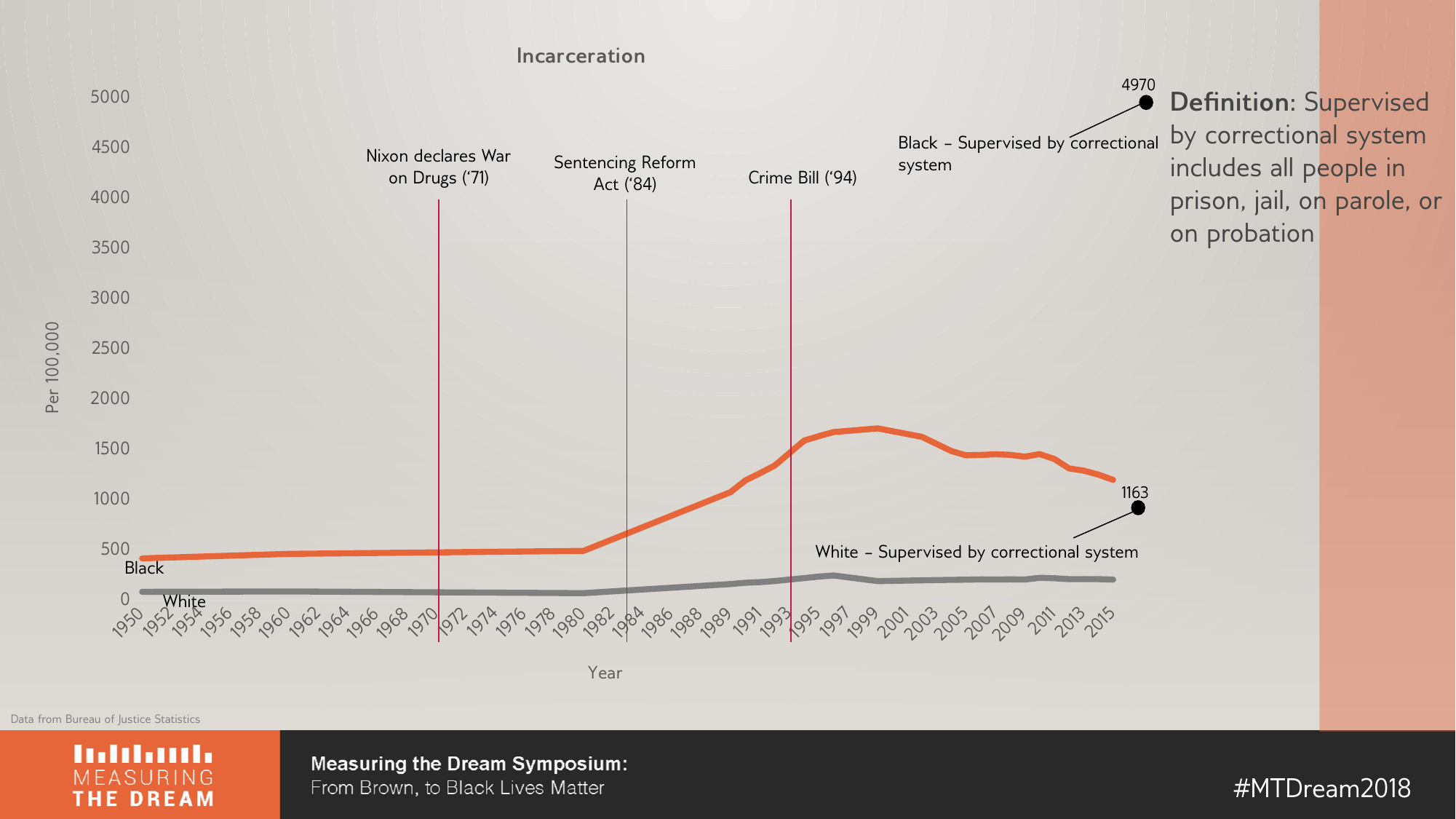

### Chart: Incarceration

| Category | White | Black |
|---|---|---|
| 1950.0 | 85.17986889030287 | 418.3794203669237 |
| 1951.0 | None | None |
| 1952.0 | None | None |
| 1953.0 | None | None |
| 1954.0 | None | None |
| 1955.0 | None | None |
| 1956.0 | None | None |
| 1957.0 | None | None |
| 1958.0 | None | None |
| 1959.0 | None | None |
| 1960.0 | 89.34114017691314 | 463.1743508214097 |
| 1961.0 | None | None |
| 1962.0 | None | None |
| 1963.0 | None | None |
| 1964.0 | None | None |
| 1965.0 | None | None |
| 1966.0 | None | None |
| 1967.0 | None | None |
| 1968.0 | None | None |
| 1969.0 | None | None |
| 1970.0 | None | None |
| 1971.0 | None | None |
| 1972.0 | None | None |
| 1973.0 | None | None |
| 1974.0 | None | None |
| 1975.0 | None | None |
| 1976.0 | None | None |
| 1977.0 | None | None |
| 1978.0 | None | None |
| 1979.0 | None | None |
| 1980.0 | 72.0 | 493.0 |
| 1981.0 | None | None |
| 1982.0 | None | None |
| 1983.0 | None | None |
| 1984.0 | None | None |
| 1985.0 | None | None |
| 1986.0 | None | None |
| 1987.0 | None | None |
| 1988.0 | None | None |
| 1989.0 | None | None |
| 1989.0 | 162.664934121896 | 1078.342211251136 |
| 1990.0 | 175.6722445518609 | 1194.088540813317 |
| 1991.0 | 182.2490816447445 | 1266.66024344028 |
| 1992.0 | 192.6491727500775 | 1342.991509642395 |
| 1993.0 | None | None |
| 1994.0 | 222.2951395468137 | 1591.270812928501 |
| 1995.0 | 237.5437453846612 | 1635.765189032492 |
| 1996.0 | 248.0012384126464 | 1676.059277812565 |
| 1997.0 | None | None |
| 1998.0 | None | None |
| 1999.0 | 191.7982645551643 | 1712.466295680111 |
| 2000.0 | None | None |
| 2001.0 | None | None |
| 2002.0 | 200.1168543424006 | 1628.243569967564 |
| 2003.0 | None | None |
| 2004.0 | 205.0092437158977 | 1487.183759321155 |
| 2005.0 | 206.2372408321951 | 1444.803435300344 |
| 2006.0 | 209.1561937297835 | 1448.021735568368 |
| 2007.0 | 207.8543451991636 | 1454.940385751475 |
| 2008.0 | 209.4627349630629 | 1449.481008031549 |
| 2009.0 | 207.858575114523 | 1430.721834209791 |
| 2010.0 | 224.769447800125 | 1456.939775770078 |
| 2011.0 | 220.7518131070846 | 1408.025897793936 |
| 2012.0 | 211.7936323800192 | 1314.087200747752 |
| 2013.0 | 212.4305144030956 | 1292.091905737201 |
| 2014.0 | 211.4565462077696 | 1252.271991619643 |
| 2015.0 | 207.2485809531134 | 1199.893739429378 |
4970
Definition: Supervised by correctional system includes all people in prison, jail, on parole, or on probation

Black – Supervised by correctional system
Nixon declares War on Drugs (‘71)
Sentencing Reform Act (‘84)
Crime Bill (‘94)
1163

White – Supervised by correctional system
Black
White
Data from Bureau of Justice Statistics